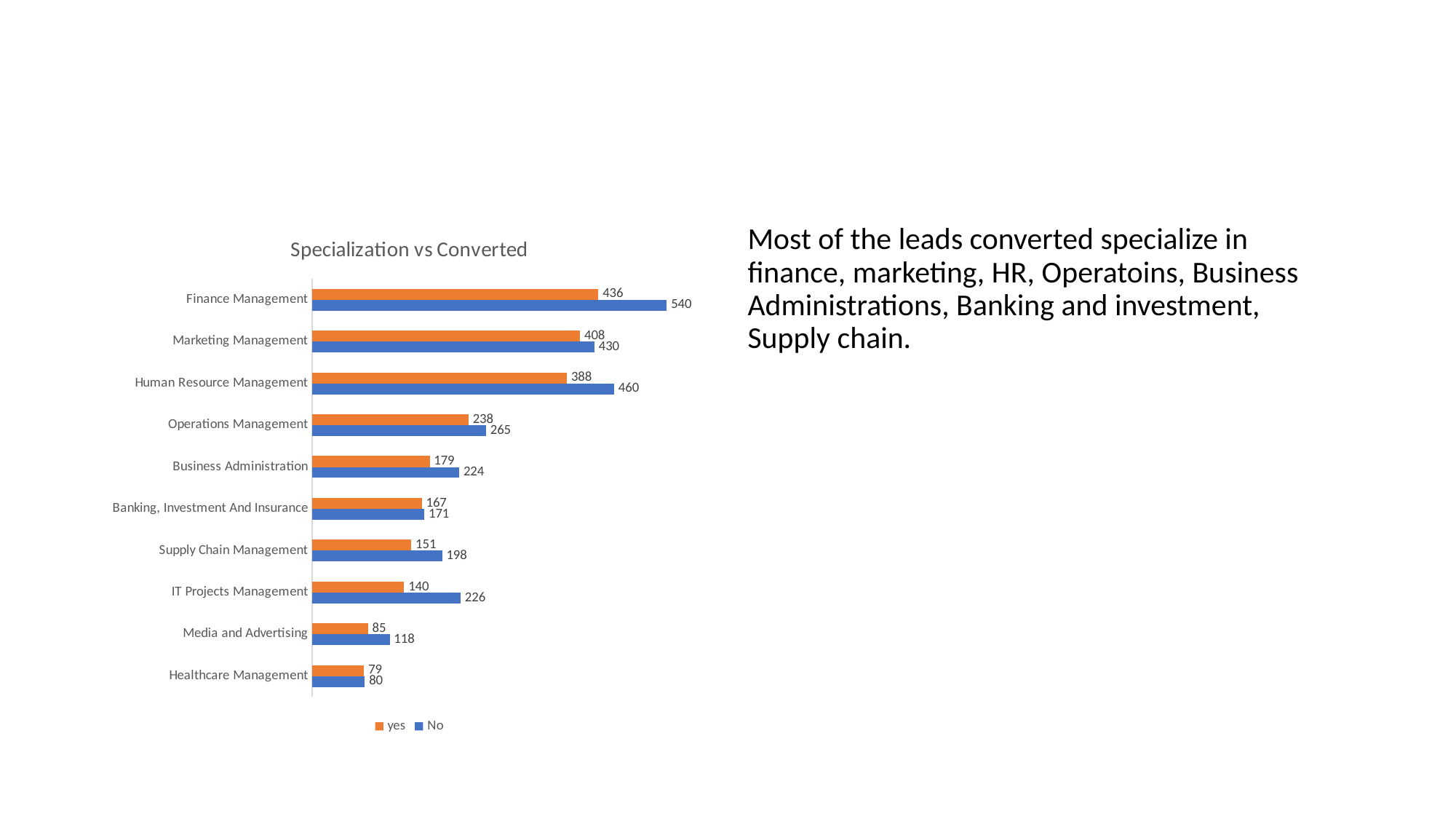

#

### Chart: Specialization vs Converted

| Category | No | yes |
|---|---|---|
| Healthcare Management | 80.0 | 79.0 |
| Media and Advertising | 118.0 | 85.0 |
| IT Projects Management | 226.0 | 140.0 |
| Supply Chain Management | 198.0 | 151.0 |
| Banking, Investment And Insurance | 171.0 | 167.0 |
| Business Administration | 224.0 | 179.0 |
| Operations Management | 265.0 | 238.0 |
| Human Resource Management | 460.0 | 388.0 |
| Marketing Management | 430.0 | 408.0 |
| Finance Management | 540.0 | 436.0 |
Most of the leads converted specialize in finance, marketing, HR, Operatoins, Business Administrations, Banking and investment, Supply chain.